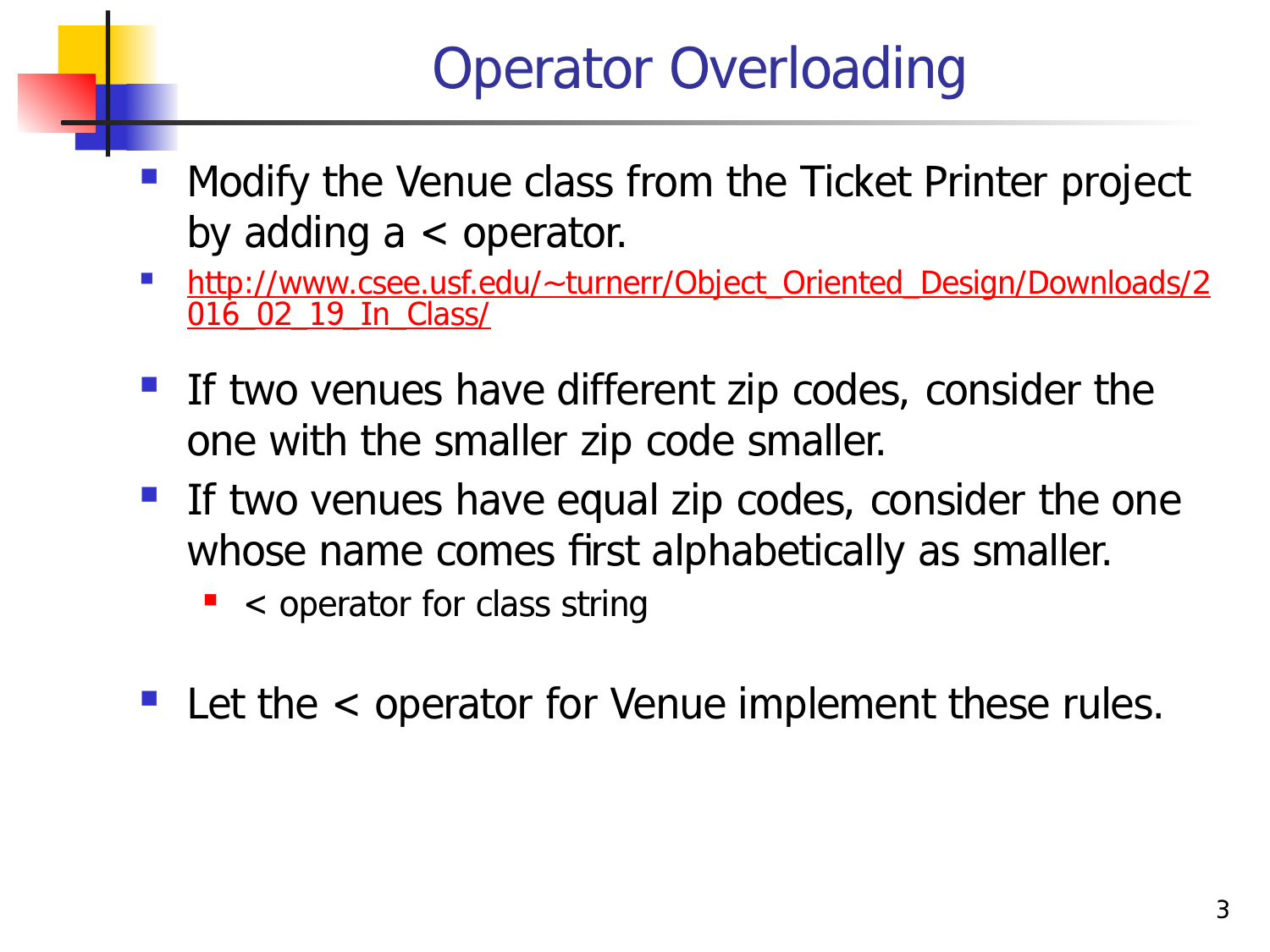

# Operator Overloading
Modify the Venue class from the Ticket Printer project by adding a < operator.
http://www.csee.usf.edu/~turnerr/Object_Oriented_Design/Downloads/2016_02_19_In_Class/

If two venues have different zip codes, consider the one with the smaller zip code smaller.
If two venues have equal zip codes, consider the one whose name comes first alphabetically as smaller.
< operator for class string

Let the < operator for Venue implement these rules.
3